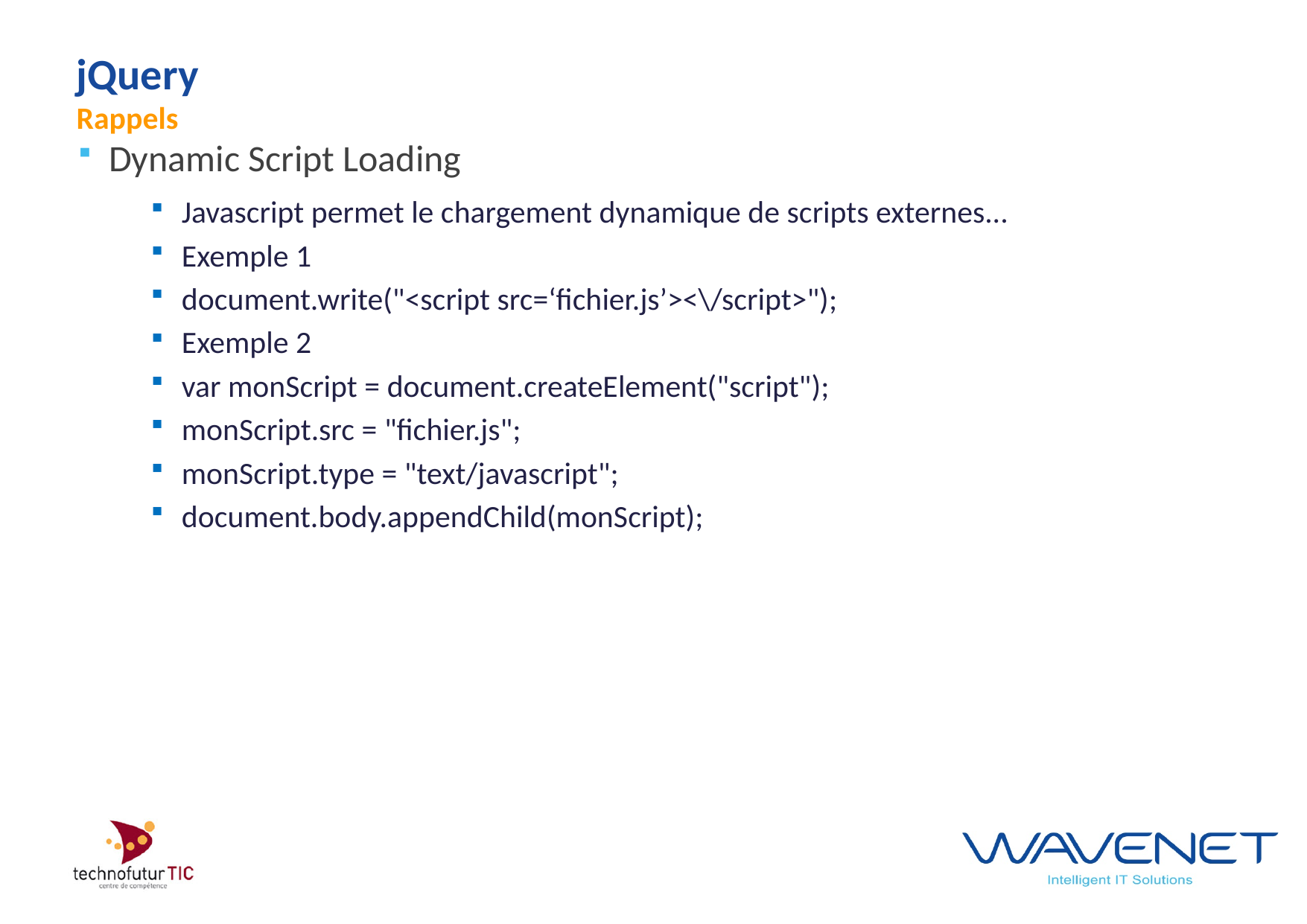

# jQuery Rappels
Dynamic Script Loading
Javascript permet le chargement dynamique de scripts externes...
Exemple 1
document.write("<script src=‘fichier.js’><\/script>");
Exemple 2
var monScript = document.createElement("script");
monScript.src = "fichier.js";
monScript.type = "text/javascript";
document.body.appendChild(monScript);